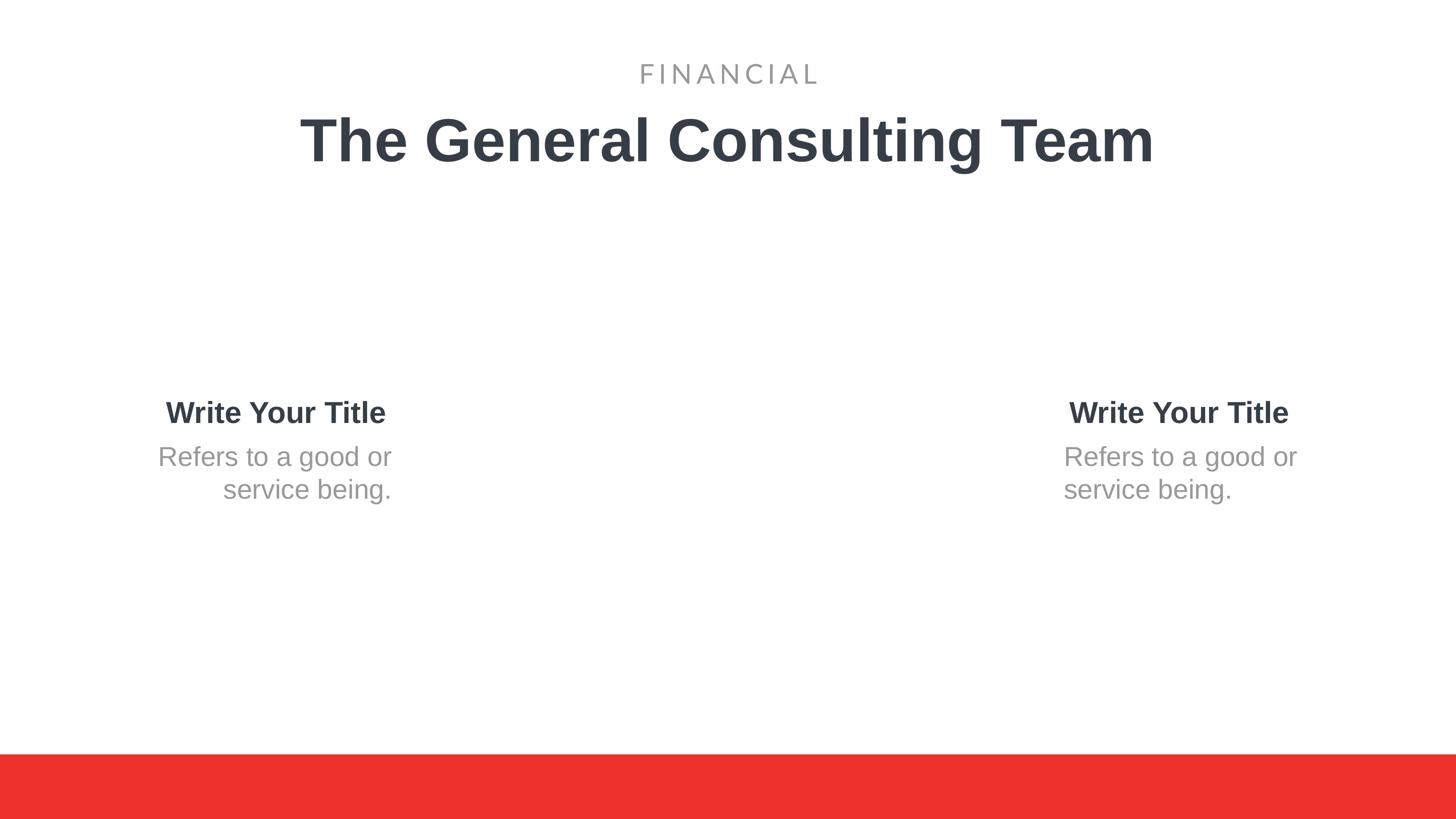

FINANCIAL
The General Consulting Team

Write Your Title
Refers to a good or service being.
Write Your Title
Refers to a good or service being.